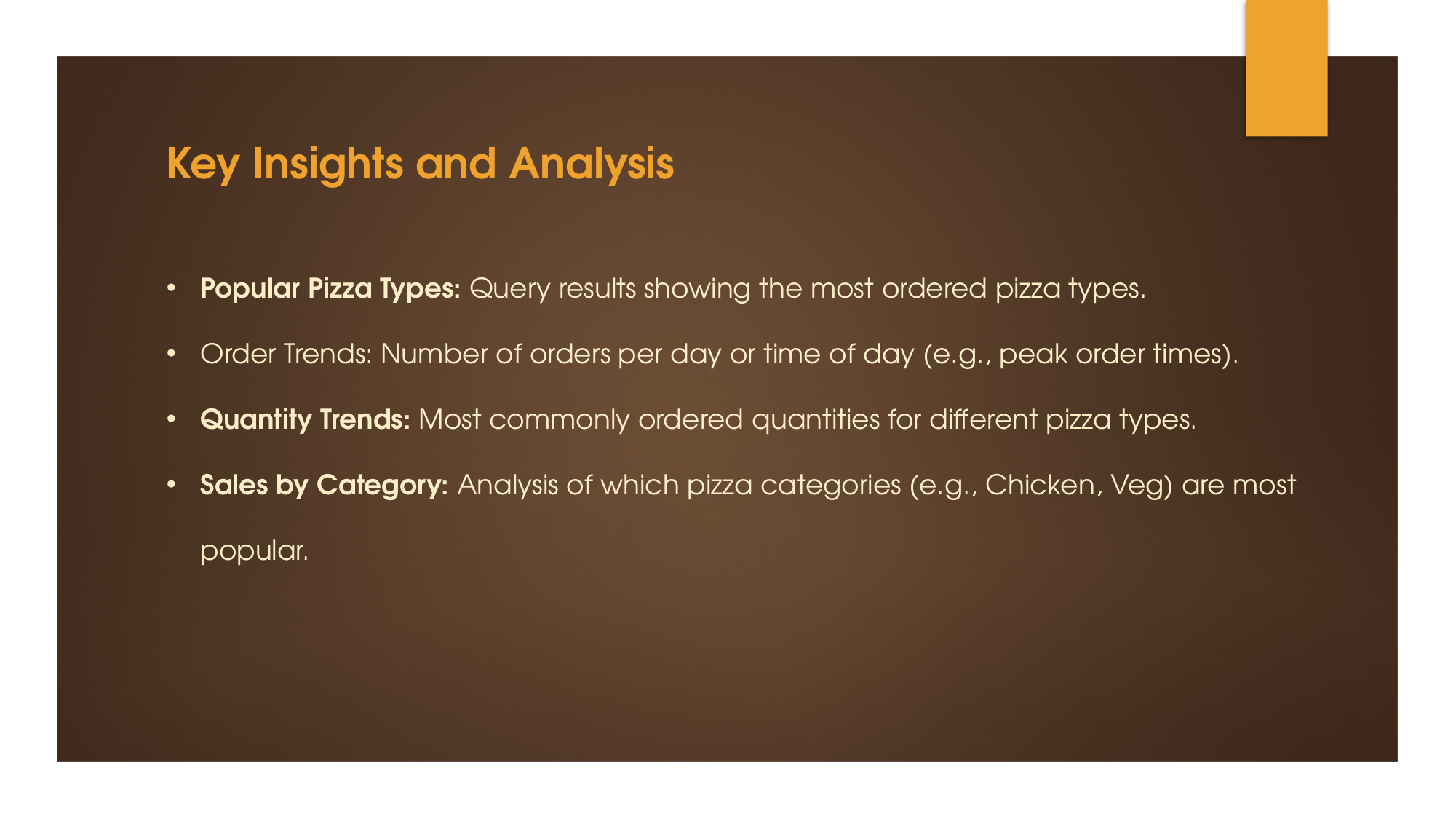

Key Insights and Analysis

Popular Pizza Types: Query results showing the most ordered pizza types.
Order Trends: Number of orders per day or time of day (e.g., peak order times).
Quantity Trends: Most commonly ordered quantities for different pizza types.
Sales by Category: Analysis of which pizza categories (e.g., Chicken, Veg) are most popular.